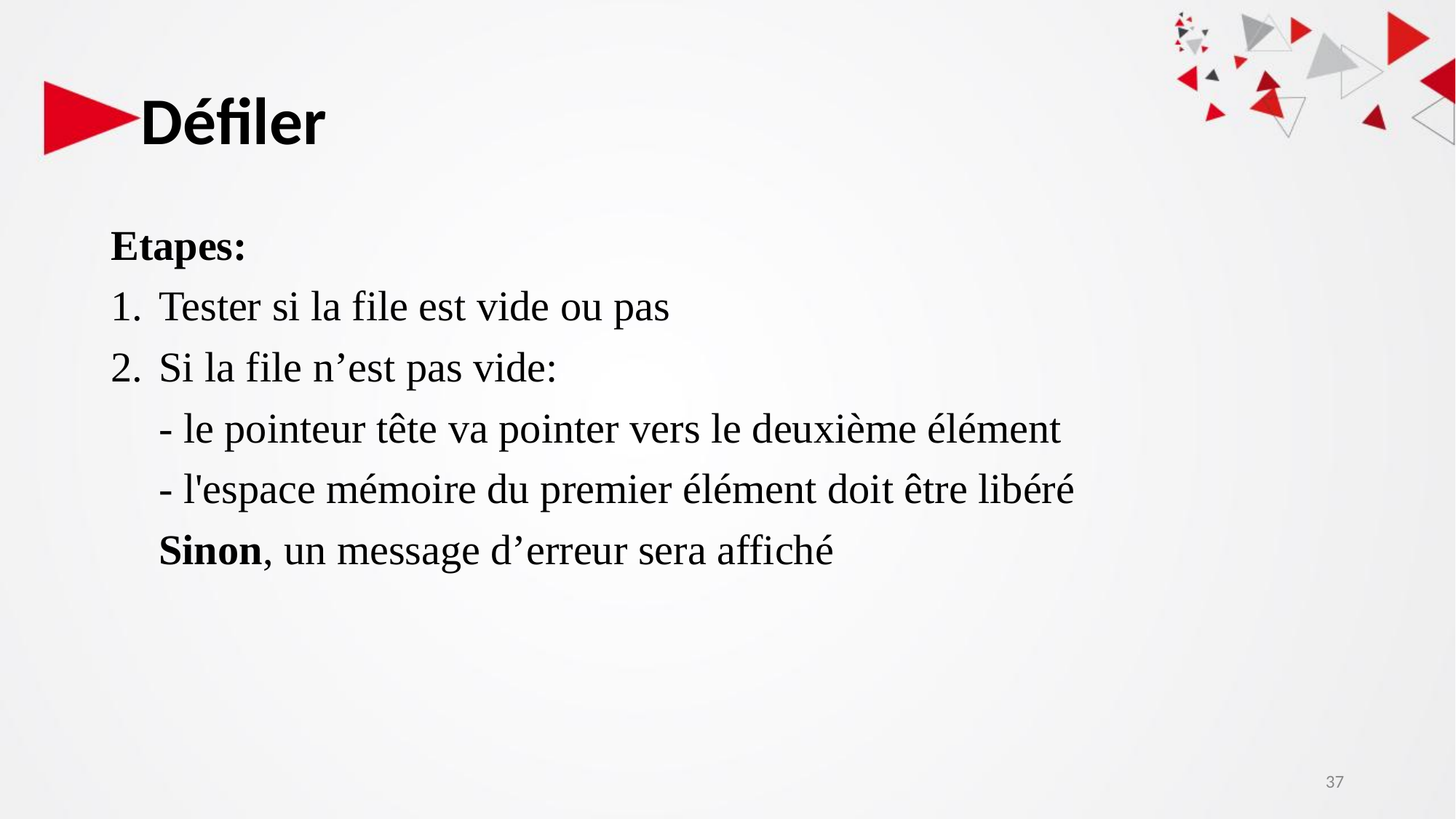

# Défiler
Etapes:
Tester si la file est vide ou pas
Si la file n’est pas vide:
	- le pointeur tête va pointer vers le deuxième élément
	- l'espace mémoire du premier élément doit être libéré
	Sinon, un message d’erreur sera affiché
37